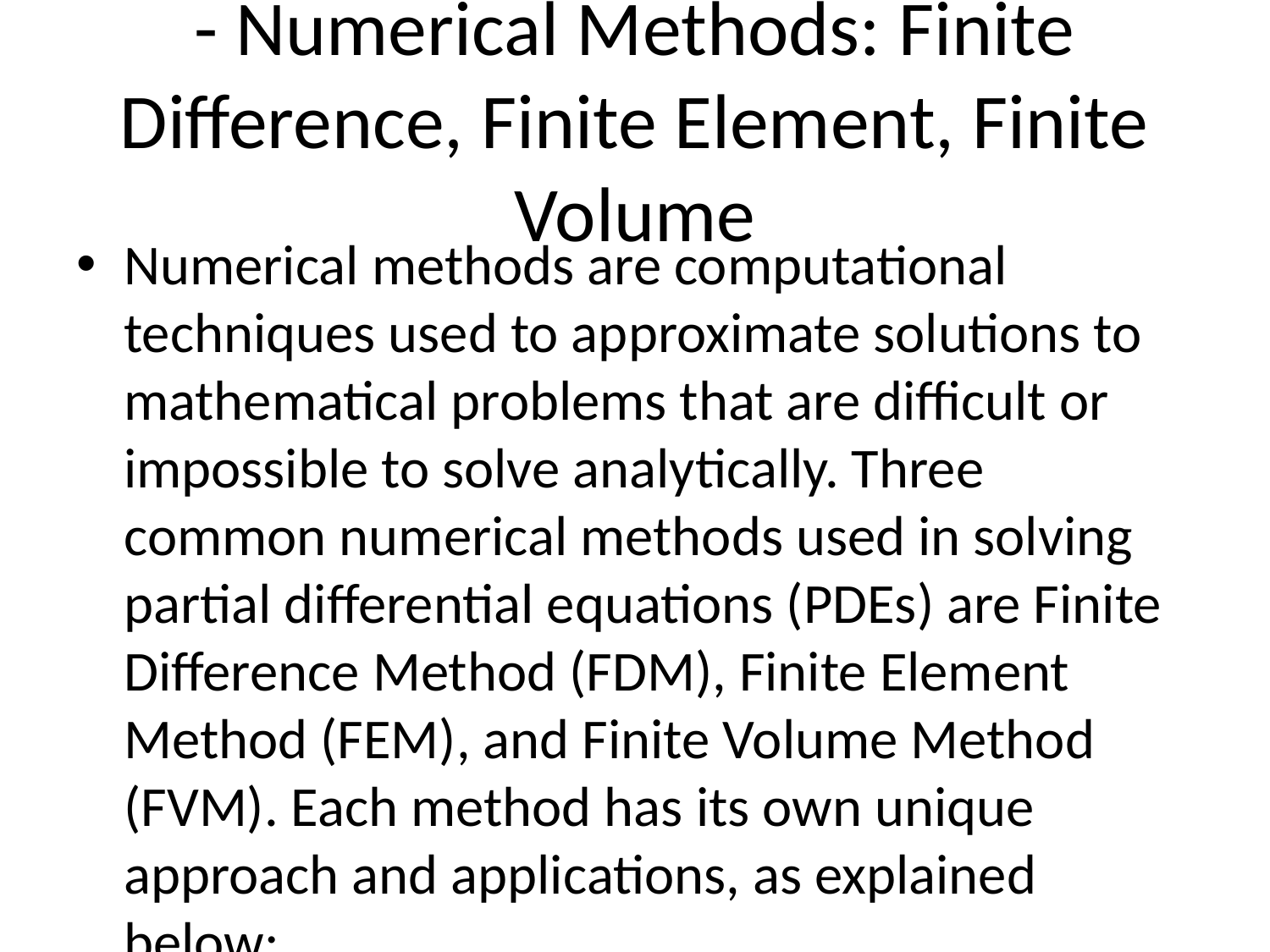

# - Numerical Methods: Finite Difference, Finite Element, Finite Volume
Numerical methods are computational techniques used to approximate solutions to mathematical problems that are difficult or impossible to solve analytically. Three common numerical methods used in solving partial differential equations (PDEs) are Finite Difference Method (FDM), Finite Element Method (FEM), and Finite Volume Method (FVM). Each method has its own unique approach and applications, as explained below: